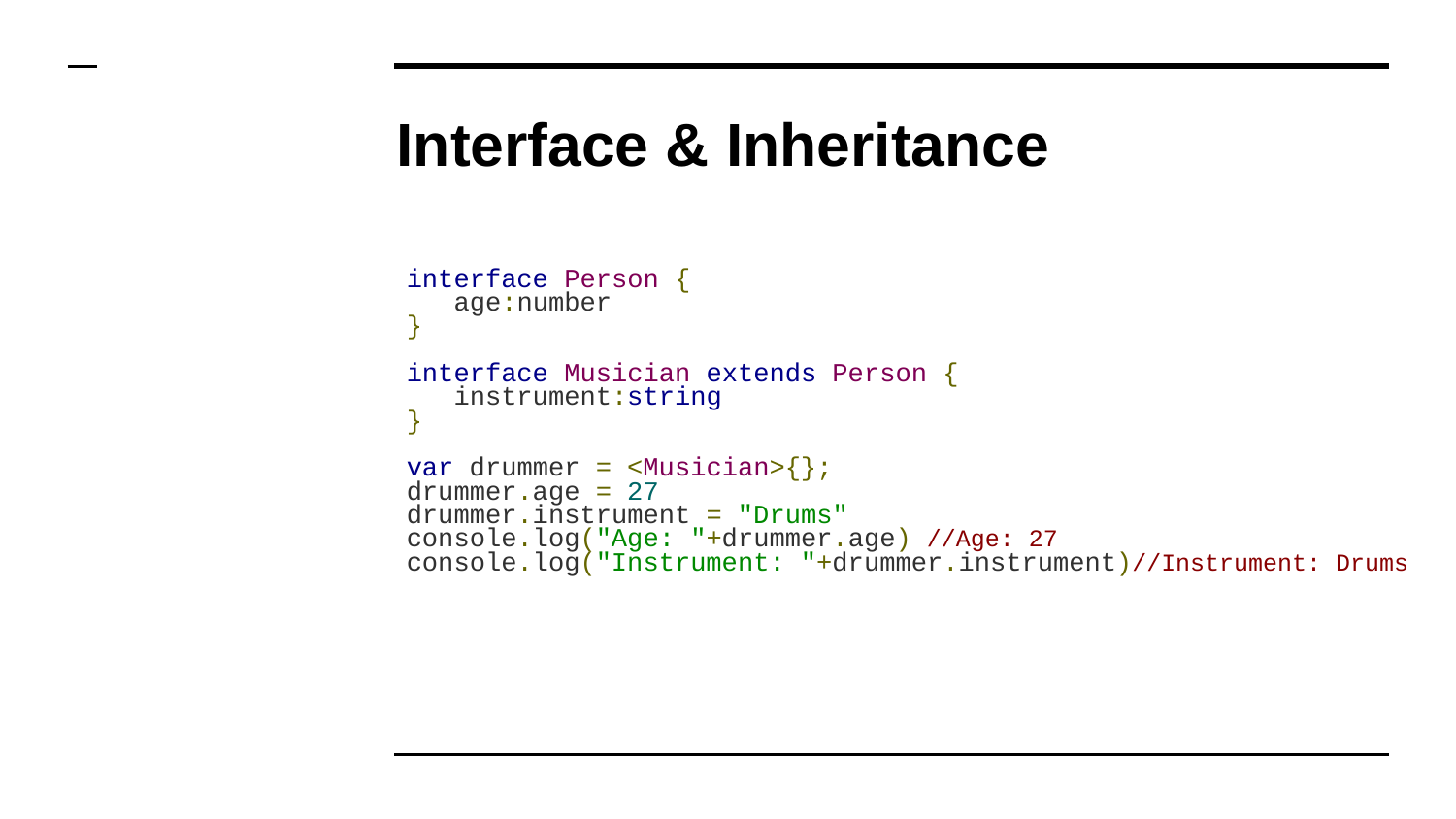

# Interface & Inheritance

interface Person {
   age:number
}
interface Musician extends Person {
   instrument:string
}
var drummer = <Musician>{};
drummer.age = 27
drummer.instrument = "Drums"
console.log("Age: "+drummer.age) //Age: 27
console.log("Instrument: "+drummer.instrument)//Instrument: Drums